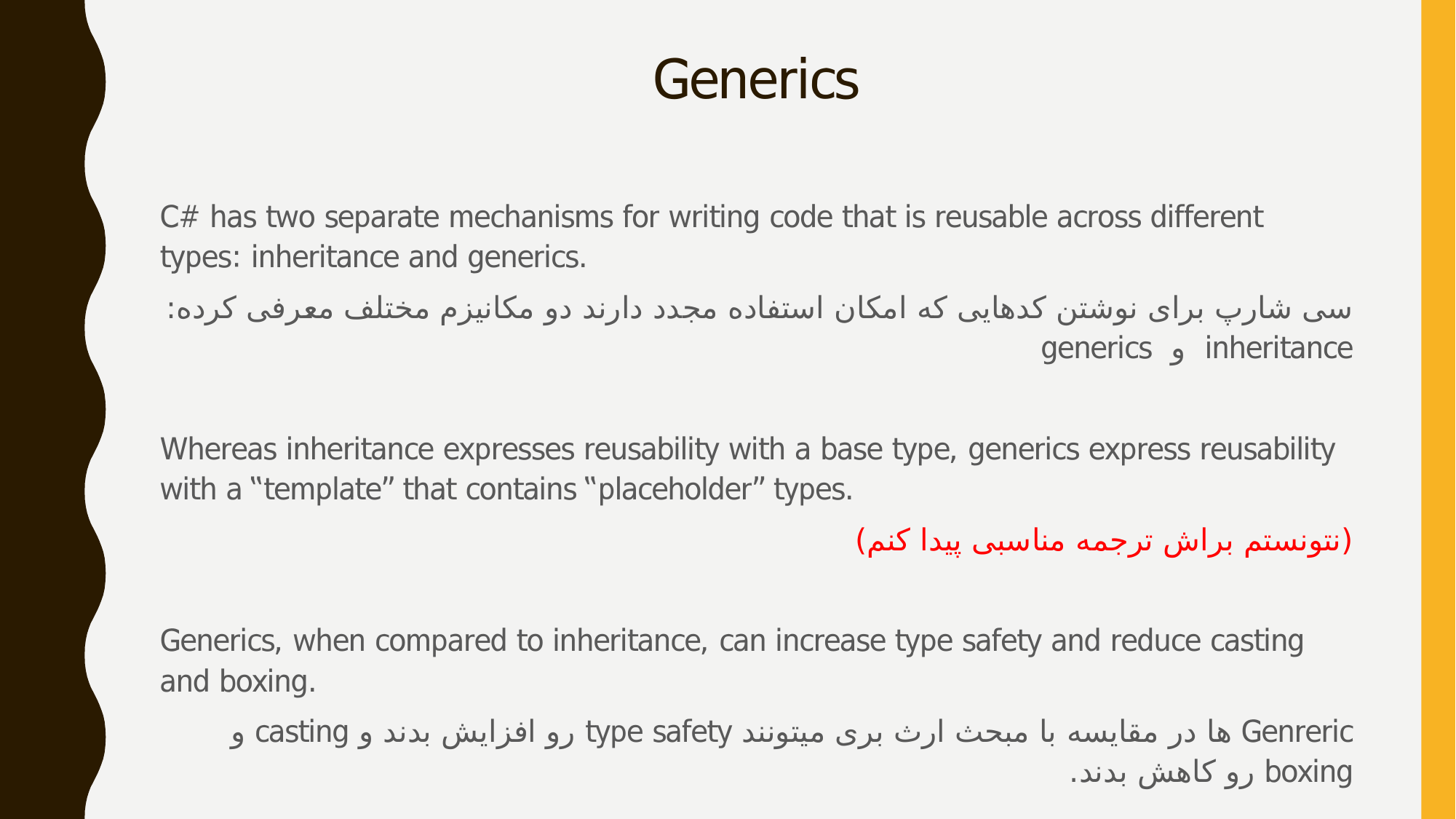

# Generics
C# has two separate mechanisms for writing code that is reusable across different types: inheritance and generics.
سی شارپ برای نوشتن کدهایی که امکان استفاده مجدد دارند دو مکانیزم مختلف معرفی کرده: inheritance  و  generics

Whereas inheritance expresses reusability with a base type, generics express reusability with a “template” that contains “placeholder” types.
(نتونستم براش ترجمه مناسبی پیدا کنم)

Generics, when compared to inheritance, can increase type safety and reduce casting and boxing.
Genreric ها در مقایسه با مبحث ارث بری میتونند type safety رو افزایش بدند و casting و boxing رو کاهش بدند.